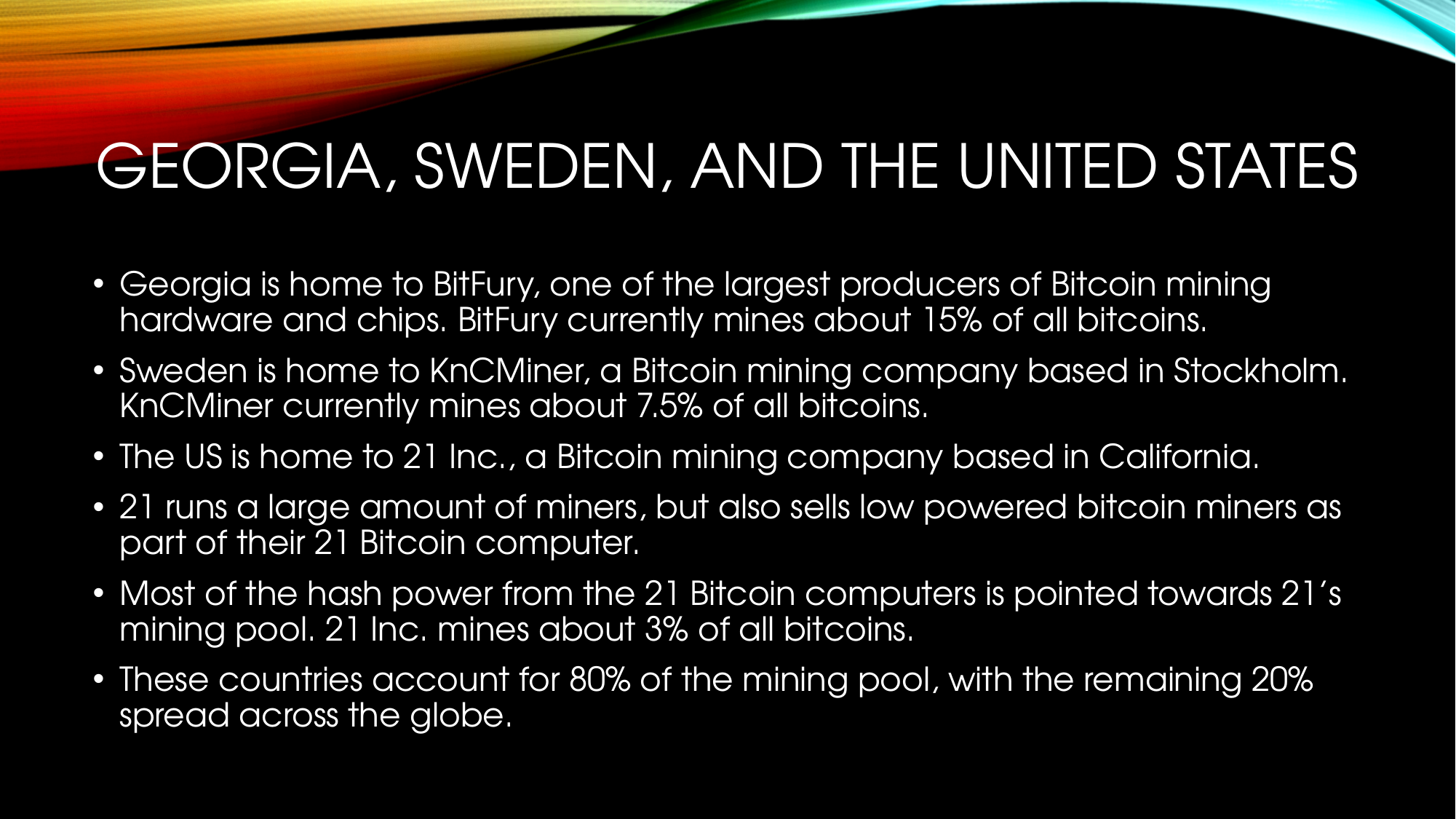

# GEORGIA, SWEDEN, and the united states
Georgia is home to BitFury, one of the largest producers of Bitcoin mining hardware and chips. BitFury currently mines about 15% of all bitcoins.
Sweden is home to KnCMiner, a Bitcoin mining company based in Stockholm. KnCMiner currently mines about 7.5% of all bitcoins.
The US is home to 21 Inc., a Bitcoin mining company based in California.
21 runs a large amount of miners, but also sells low powered bitcoin miners as part of their 21 Bitcoin computer.
Most of the hash power from the 21 Bitcoin computers is pointed towards 21’s mining pool. 21 Inc. mines about 3% of all bitcoins.
These countries account for 80% of the mining pool, with the remaining 20% spread across the globe.